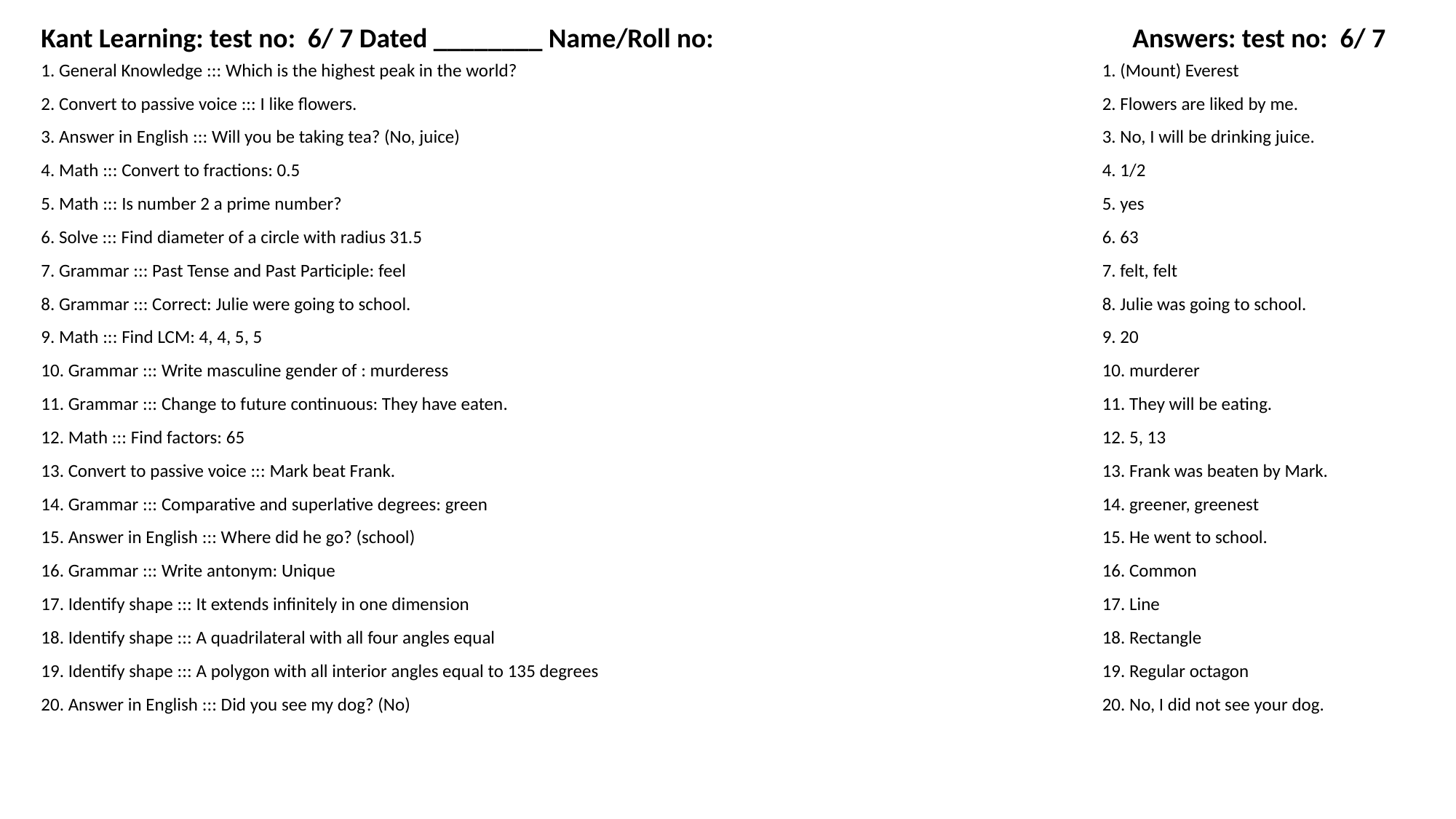

Kant Learning: test no:  6/ 7 Dated ________ Name/Roll no:
Answers: test no:  6/ 7
1. General Knowledge ::: Which is the highest peak in the world?
1. (Mount) Everest
2. Convert to passive voice ::: I like flowers.
2. Flowers are liked by me.
3. Answer in English ::: Will you be taking tea? (No, juice)
3. No, I will be drinking juice.
4. Math ::: Convert to fractions: 0.5
4. 1/2
5. Math ::: Is number 2 a prime number?
5. yes
6. Solve ::: Find diameter of a circle with radius 31.5
6. 63
7. Grammar ::: Past Tense and Past Participle: feel
7. felt, felt
8. Grammar ::: Correct: Julie were going to school.
8. Julie was going to school.
9. Math ::: Find LCM: 4, 4, 5, 5
9. 20
10. Grammar ::: Write masculine gender of : murderess
10. murderer
11. Grammar ::: Change to future continuous: They have eaten.
11. They will be eating.
12. Math ::: Find factors: 65
12. 5, 13
13. Convert to passive voice ::: Mark beat Frank.
13. Frank was beaten by Mark.
14. Grammar ::: Comparative and superlative degrees: green
14. greener, greenest
15. Answer in English ::: Where did he go? (school)
15. He went to school.
16. Grammar ::: Write antonym: Unique
16. Common
17. Identify shape ::: It extends infinitely in one dimension
17. Line
18. Identify shape ::: A quadrilateral with all four angles equal
18. Rectangle
19. Identify shape ::: A polygon with all interior angles equal to 135 degrees
19. Regular octagon
20. Answer in English ::: Did you see my dog? (No)
20. No, I did not see your dog.